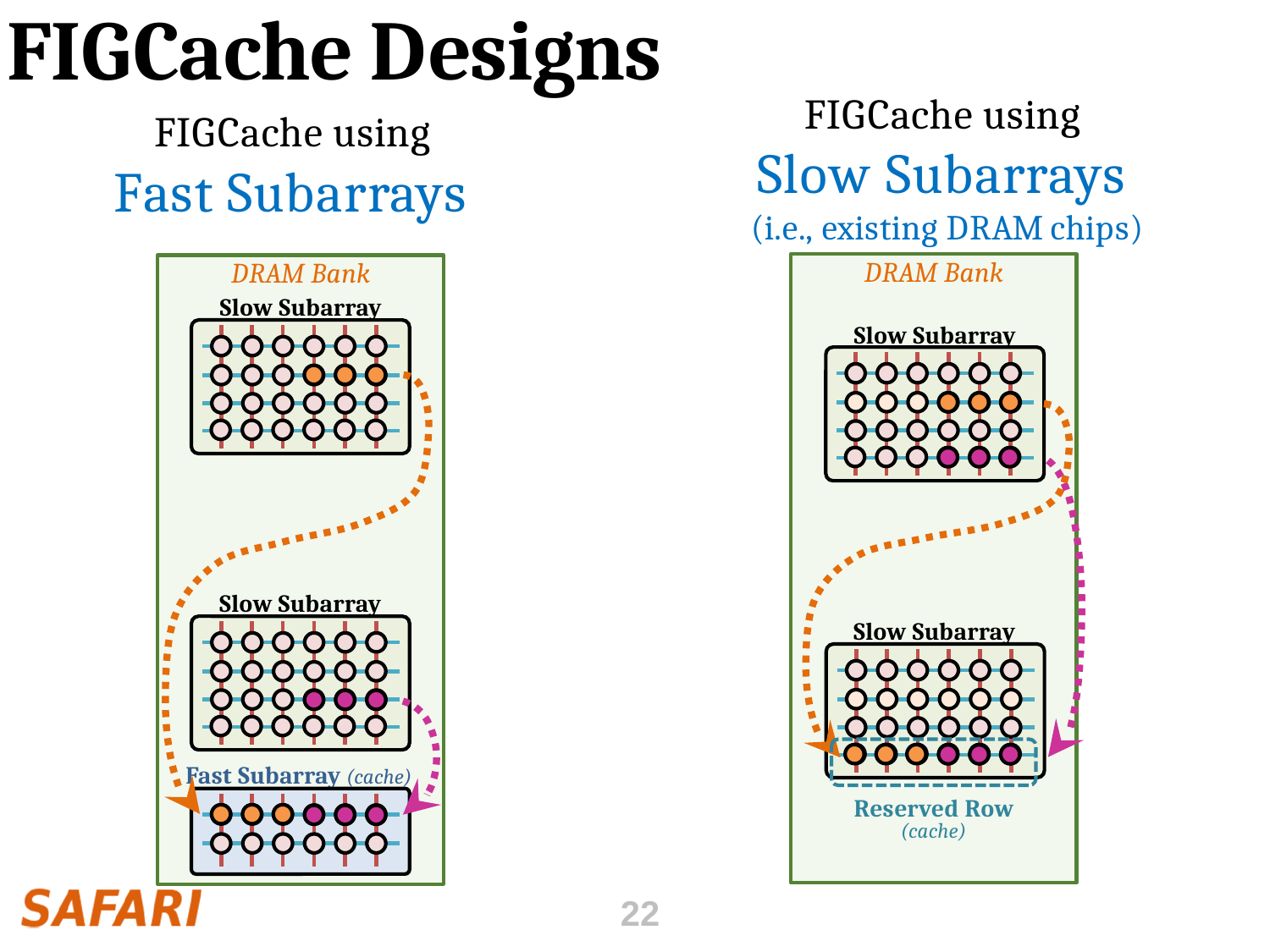

# FIGCache Designs
FIGCache using
Slow Subarrays
(i.e., existing DRAM chips)
FIGCache using
Fast Subarrays

DRAM Bank
Slow Subarray

Slow Subarray
DRAM Bank
Slow Subarray

Slow Subarray

Fast Subarray (cache)

Reserved Row
(cache)
22